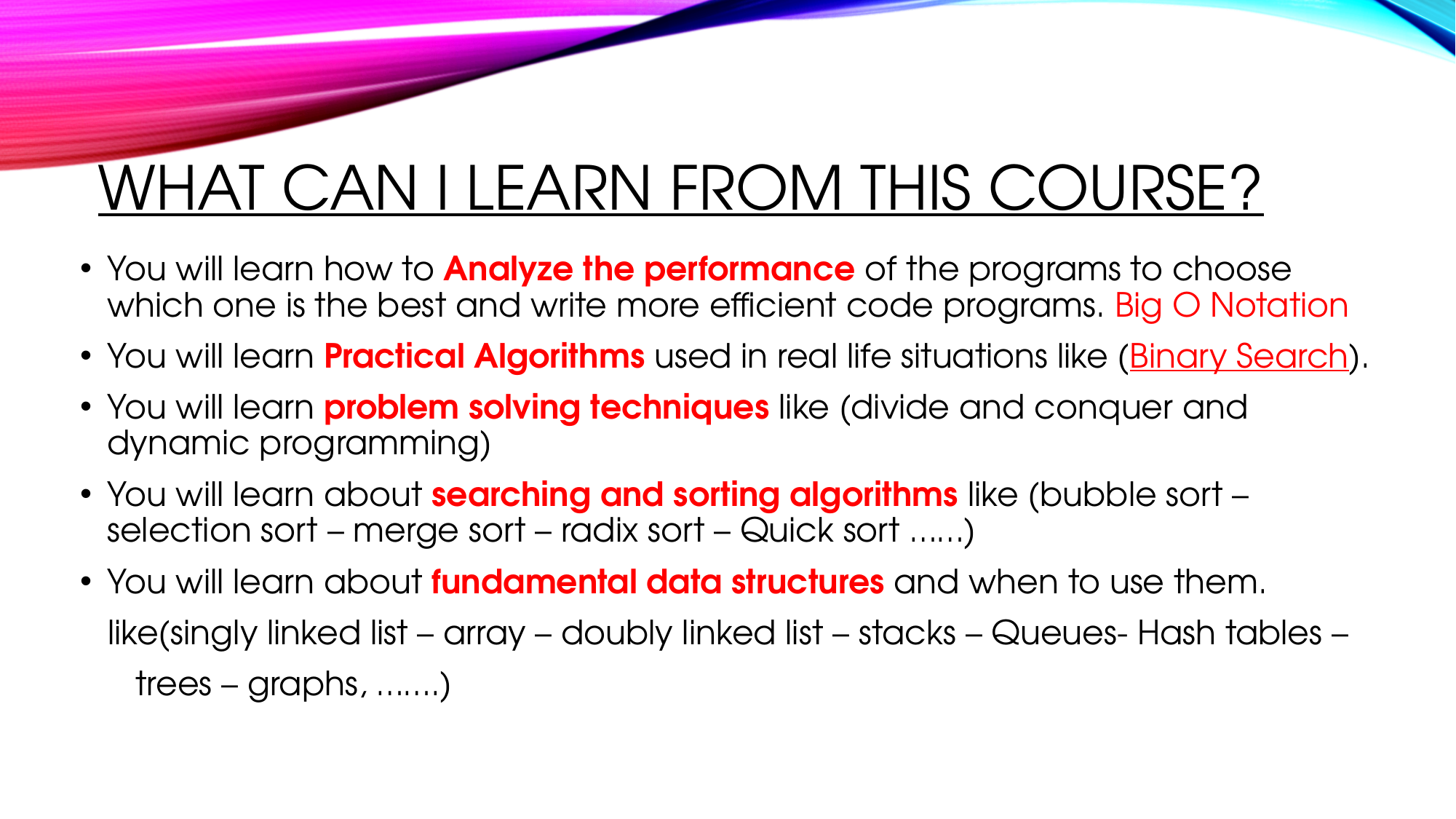

# What can I Learn from this course?
You will learn how to Analyze the performance of the programs to choose which one is the best and write more efficient code programs. Big O Notation
You will learn Practical Algorithms used in real life situations like (Binary Search).
You will learn problem solving techniques like (divide and conquer and dynamic programming)
You will learn about searching and sorting algorithms like (bubble sort – selection sort – merge sort – radix sort – Quick sort ……)
You will learn about fundamental data structures and when to use them.
   like(singly linked list – array – doubly linked list – stacks – Queues- Hash tables –
      trees – graphs, …….)